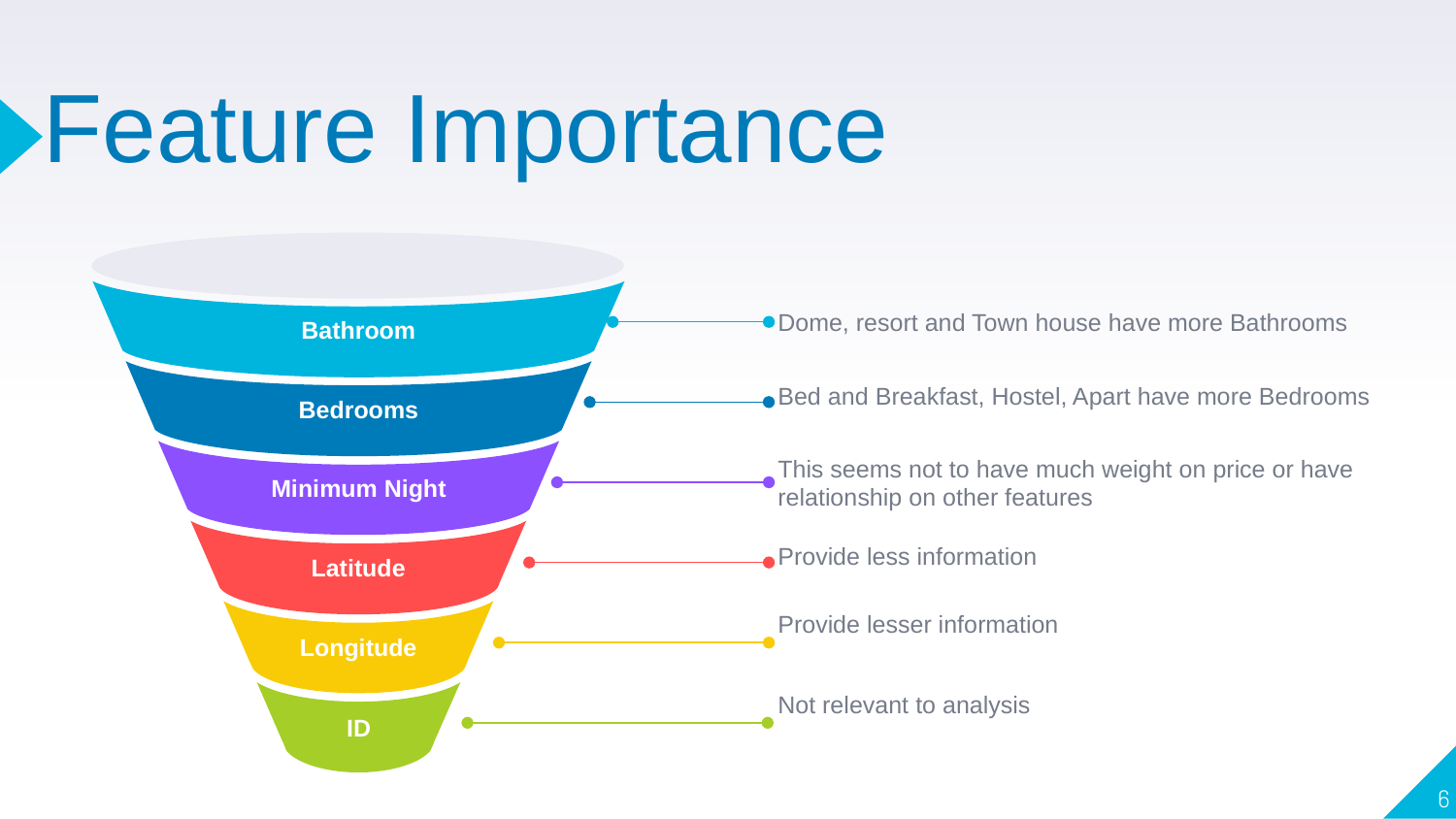

# Feature Importance

Bathroom
Bedrooms
Minimum Night
Latitude
Longitude
ID
Dome, resort and Town house have more Bathrooms
Bed and Breakfast, Hostel, Apart have more Bedrooms
This seems not to have much weight on price or have relationship on other features
Provide less information
Provide lesser information
Not relevant to analysis
6